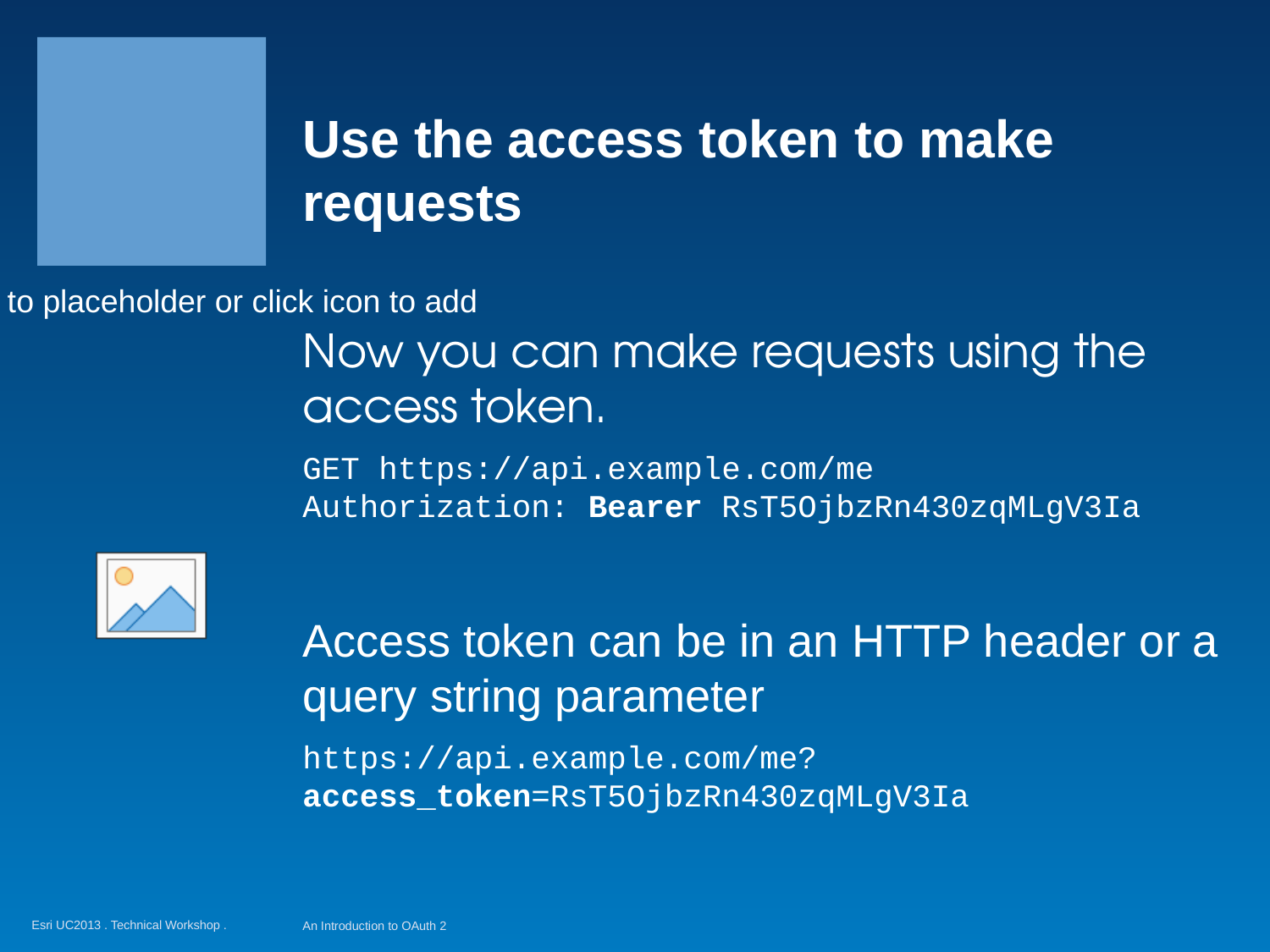

# Use the access token to make requests

Now you can make requests using the access token.
GET https://api.example.com/me
Authorization: Bearer RsT5OjbzRn430zqMLgV3Ia

Access token can be in an HTTP header or a query string parameter
https://api.example.com/me?access_token=RsT5OjbzRn430zqMLgV3Ia
An Introduction to OAuth 2